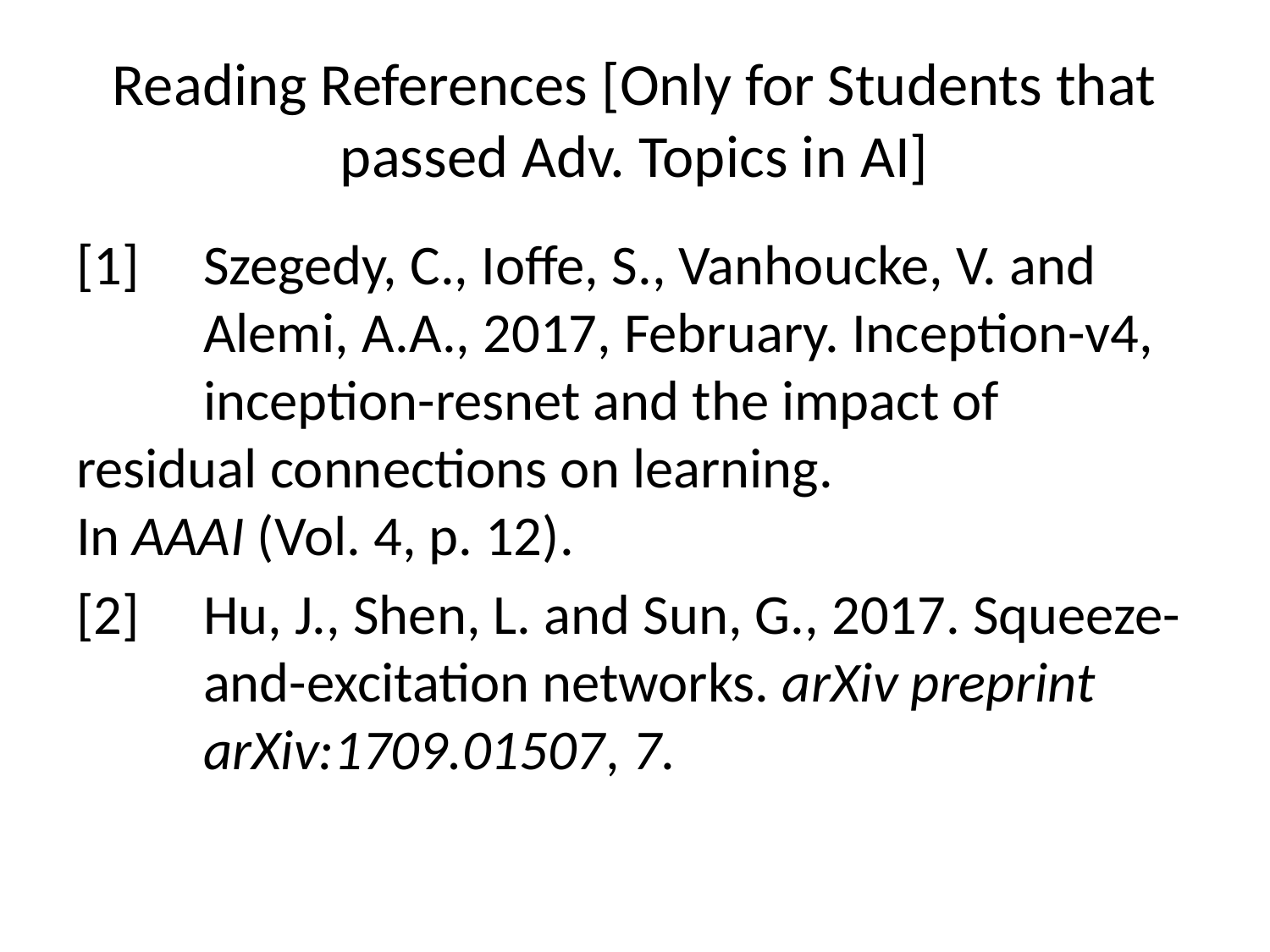

# Reading References [Only for Students that passed Adv. Topics in AI]
[1]	Szegedy, C., Ioffe, S., Vanhoucke, V. and 	Alemi, A.A., 2017, February. Inception-v4, 	inception-resnet and the impact of 	residual connections on learning. 	In AAAI (Vol. 4, p. 12).
[2]	Hu, J., Shen, L. and Sun, G., 2017. Squeeze-	and-excitation networks. arXiv preprint 	arXiv:1709.01507, 7.